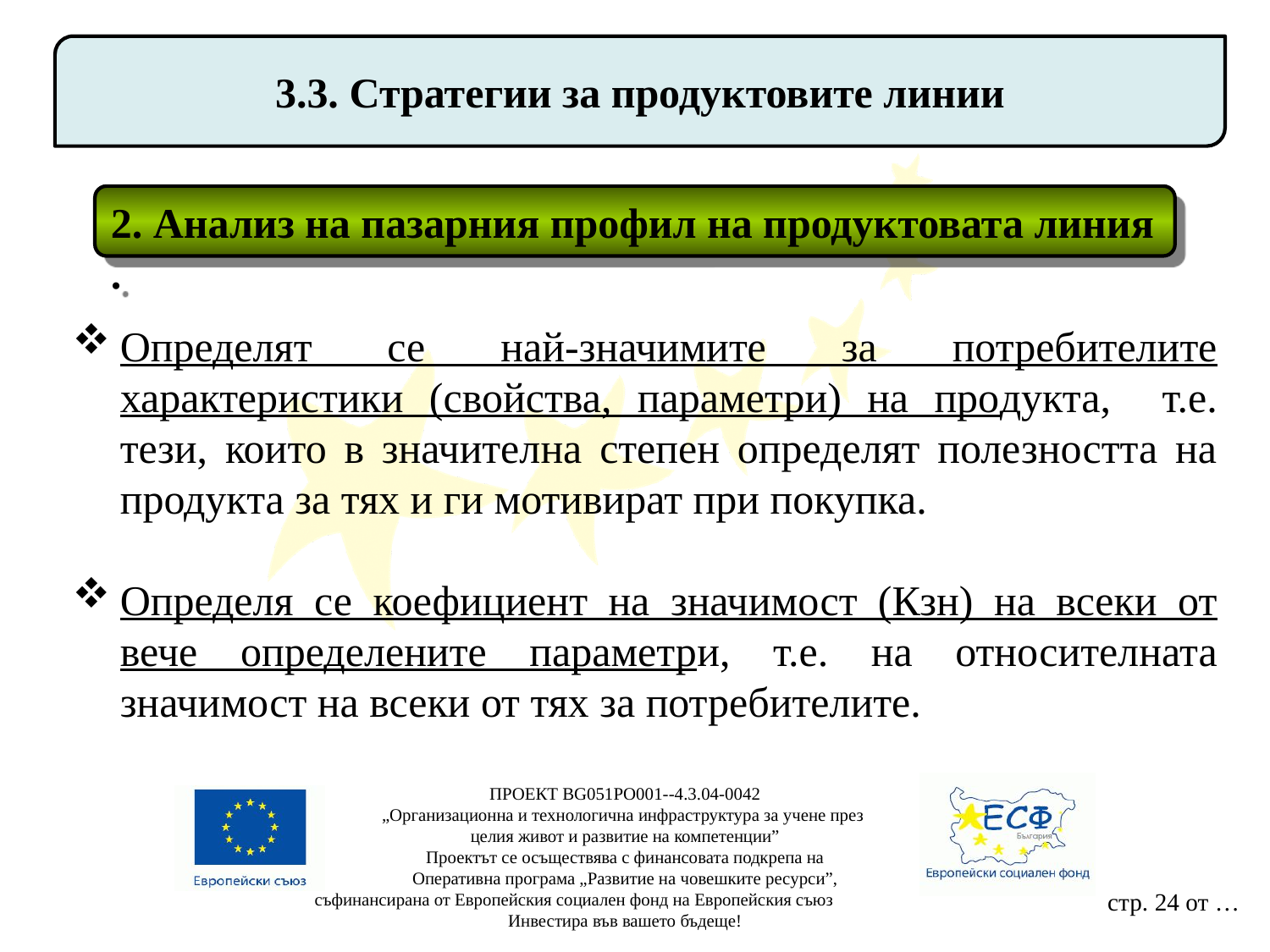

3.3. Стратегии за продуктовите линии

2. Анализ на пазарния профил на продуктовата линия
.
Определят се най-значимите за потребителите характеристики (свойства, параметри) на продукта,  т.е. тези, които в значителна степен определят полезността на продукта за тях и ги мотивират при покупка.

Определя се коефициент на значимост (Кзн) на всеки от вече определените параметри, т.е. на относителната значимост на всеки от тях за потребителите.
ПРОЕКТ BG051PO001--4.3.04-0042
„Организационна и технологична инфраструктура за учене през
целия живот и развитие на компетенции”
Проектът се осъществява с финансовата подкрепа на
Оперативна програма „Развитие на човешките ресурси”,
съфинансирана от Европейския социален фонд на Европейския съюз
Инвестира във вашето бъдеще!